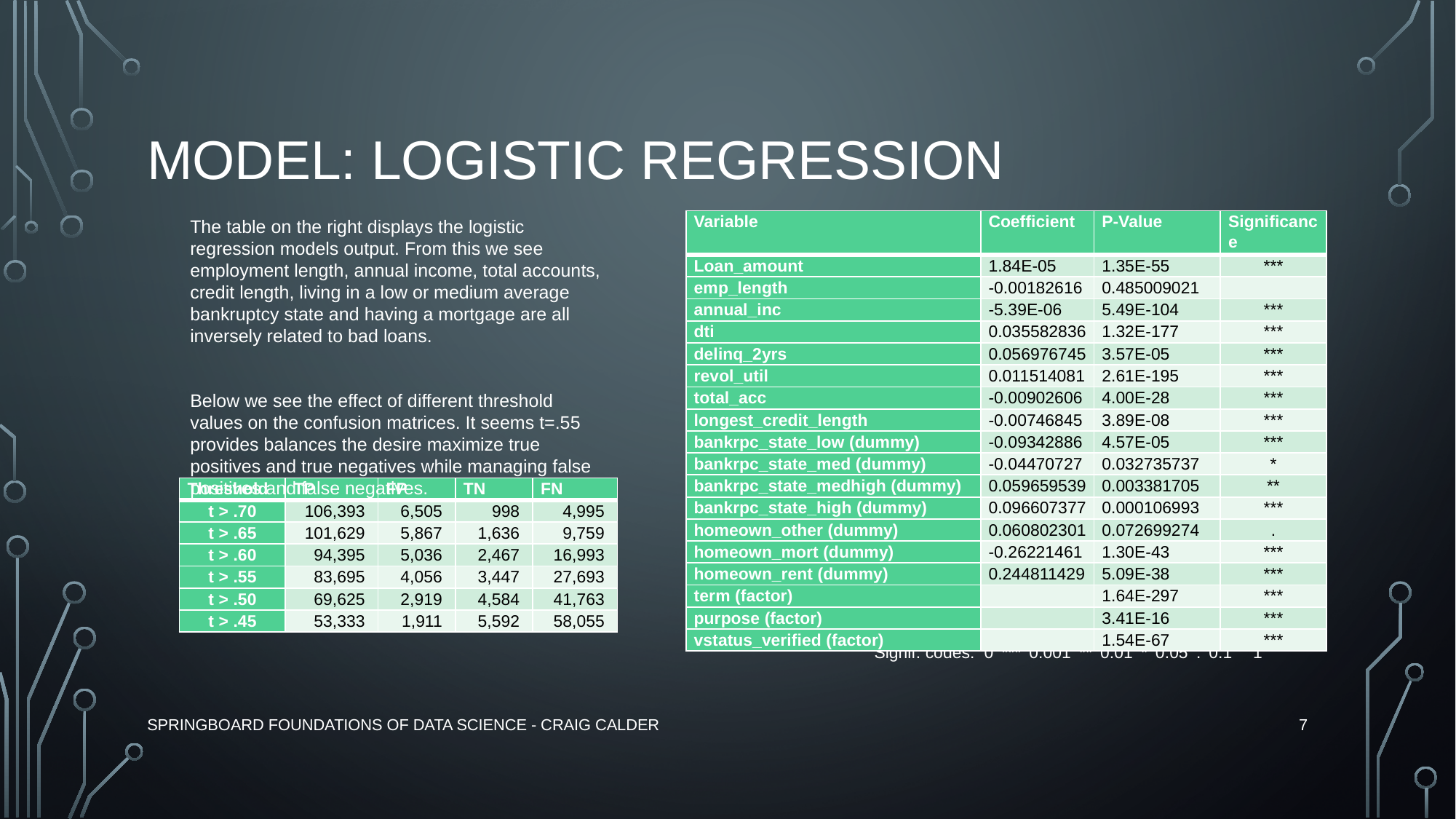

# Model: Logistic Regression
The table on the right displays the logistic regression models output. From this we see employment length, annual income, total accounts, credit length, living in a low or medium average bankruptcy state and having a mortgage are all inversely related to bad loans.

Below we see the effect of different threshold values on the confusion matrices. It seems t=.55 provides balances the desire maximize true positives and true negatives while managing false positives and false negatives.

| Variable | Coefficient | P-Value | Significance |
| --- | --- | --- | --- |
| Loan\_amount | 1.84E-05 | 1.35E-55 | \*\*\* |
| emp\_length | -0.00182616 | 0.485009021 |  |
| annual\_inc | -5.39E-06 | 5.49E-104 | \*\*\* |
| dti | 0.035582836 | 1.32E-177 | \*\*\* |
| delinq\_2yrs | 0.056976745 | 3.57E-05 | \*\*\* |
| revol\_util | 0.011514081 | 2.61E-195 | \*\*\* |
| total\_acc | -0.00902606 | 4.00E-28 | \*\*\* |
| longest\_credit\_length | -0.00746845 | 3.89E-08 | \*\*\* |
| bankrpc\_state\_low (dummy) | -0.09342886 | 4.57E-05 | \*\*\* |
| bankrpc\_state\_med (dummy) | -0.04470727 | 0.032735737 | \* |
| bankrpc\_state\_medhigh (dummy) | 0.059659539 | 0.003381705 | \*\* |
| bankrpc\_state\_high (dummy) | 0.096607377 | 0.000106993 | \*\*\* |
| homeown\_other (dummy) | 0.060802301 | 0.072699274 | . |
| homeown\_mort (dummy) | -0.26221461 | 1.30E-43 | \*\*\* |
| homeown\_rent (dummy) | 0.244811429 | 5.09E-38 | \*\*\* |
| term (factor) |  | 1.64E-297 | \*\*\* |
| purpose (factor) |  | 3.41E-16 | \*\*\* |
| vstatus\_verified (factor) |  | 1.54E-67 | \*\*\* |
| Threshold | TP | FP | TN | FN |
| --- | --- | --- | --- | --- |
| t > .70 | 106,393 | 6,505 | 998 | 4,995 |
| t > .65 | 101,629 | 5,867 | 1,636 | 9,759 |
| t > .60 | 94,395 | 5,036 | 2,467 | 16,993 |
| t > .55 | 83,695 | 4,056 | 3,447 | 27,693 |
| t > .50 | 69,625 | 2,919 | 4,584 | 41,763 |
| t > .45 | 53,333 | 1,911 | 5,592 | 58,055 |
Signif. codes:  0 ‘***’ 0.001 ‘**’ 0.01 ‘*’ 0.05 ‘.’ 0.1 ‘ ’ 1
7
Springboard Foundations of Data Science - Craig Calder